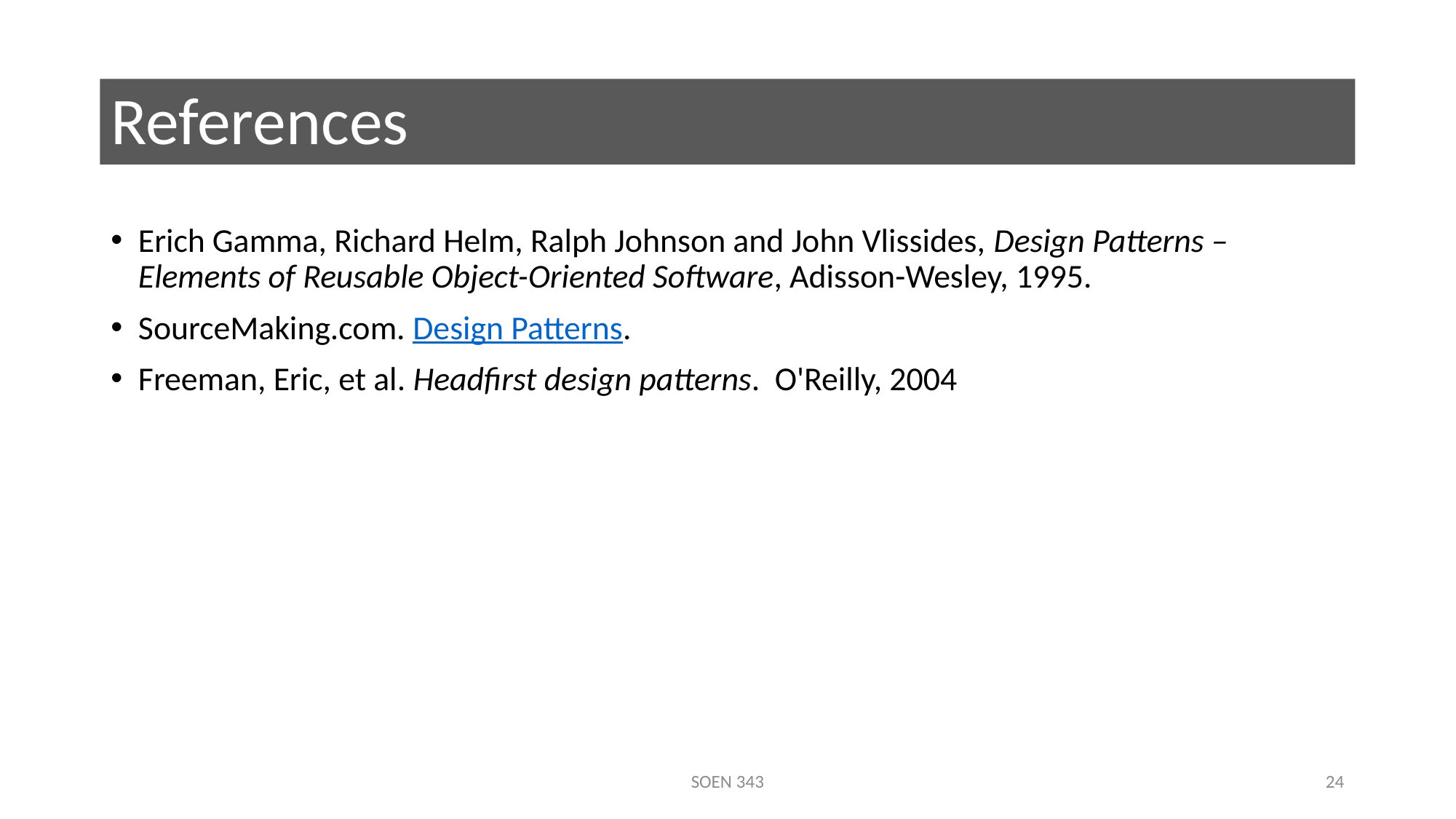

# References
Erich Gamma, Richard Helm, Ralph Johnson and John Vlissides, Design Patterns – Elements of Reusable Object-Oriented Software, Adisson-Wesley, 1995.
SourceMaking.com. Design Patterns.
Freeman, Eric, et al. Headfirst design patterns.  O'Reilly, 2004

SOEN 343
24